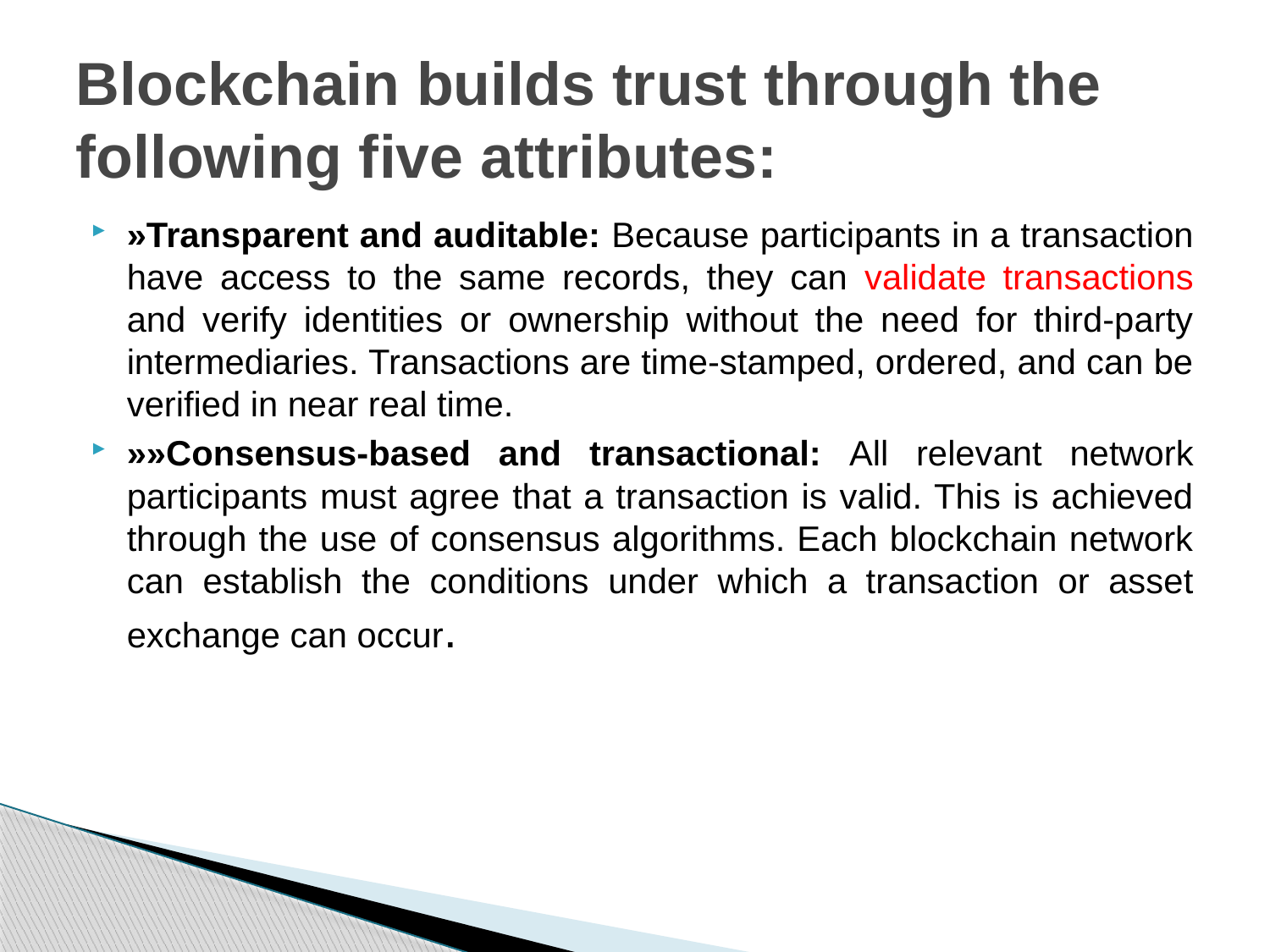

# Blockchain builds trust through the following five attributes:
»Transparent and auditable: Because participants in a transaction have access to the same records, they can validate transactions and verify identities or ownership without the need for third-party intermediaries. Transactions are time-stamped, ordered, and can be verified in near real time.
»»Consensus-based and transactional: All relevant network participants must agree that a transaction is valid. This is achieved through the use of consensus algorithms. Each blockchain network can establish the conditions under which a transaction or asset exchange can occur.